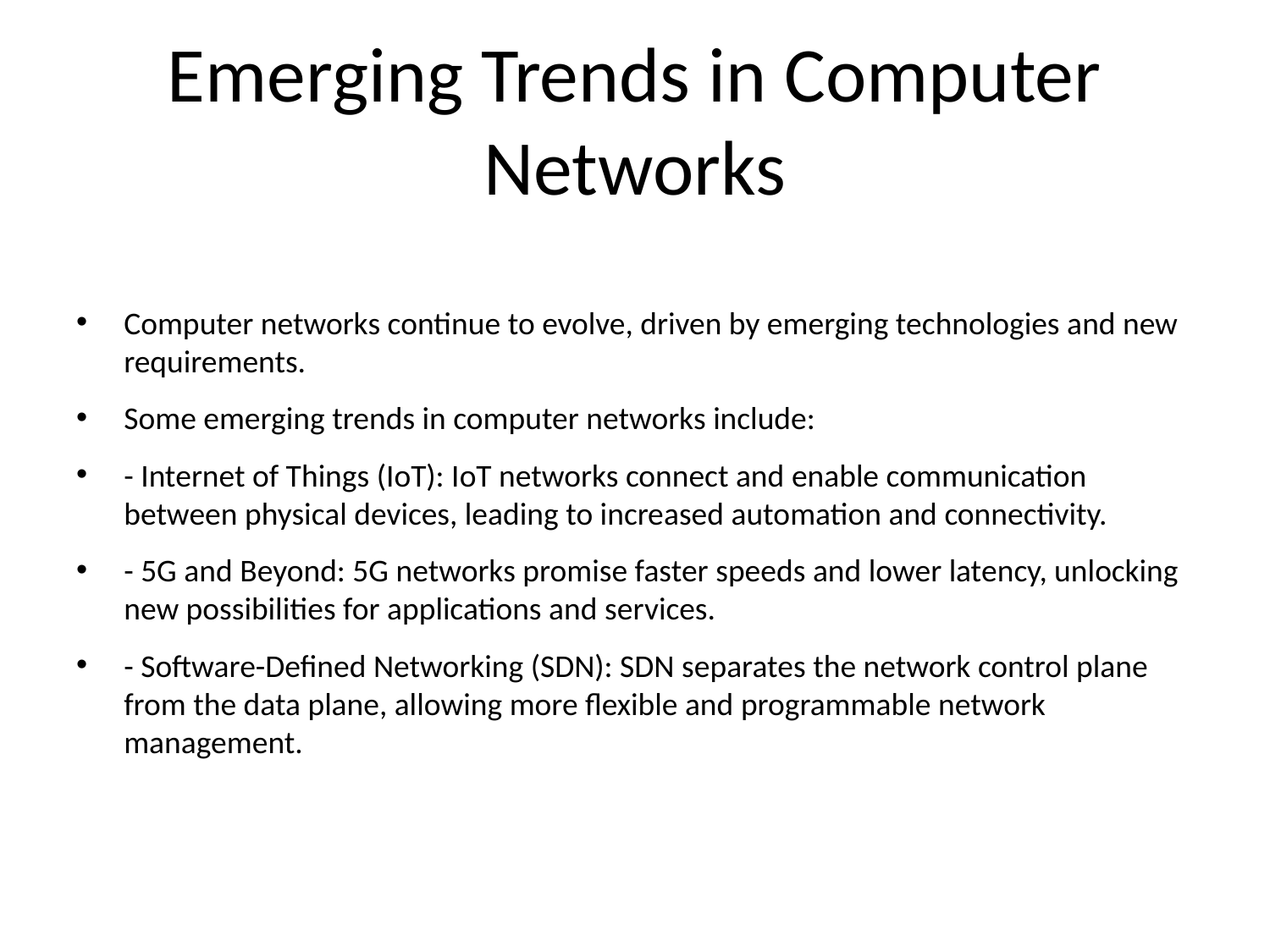

# Emerging Trends in Computer Networks

Computer networks continue to evolve, driven by emerging technologies and new requirements.
Some emerging trends in computer networks include:
- Internet of Things (IoT): IoT networks connect and enable communication between physical devices, leading to increased automation and connectivity.
- 5G and Beyond: 5G networks promise faster speeds and lower latency, unlocking new possibilities for applications and services.
- Software-Defined Networking (SDN): SDN separates the network control plane from the data plane, allowing more flexible and programmable network management.